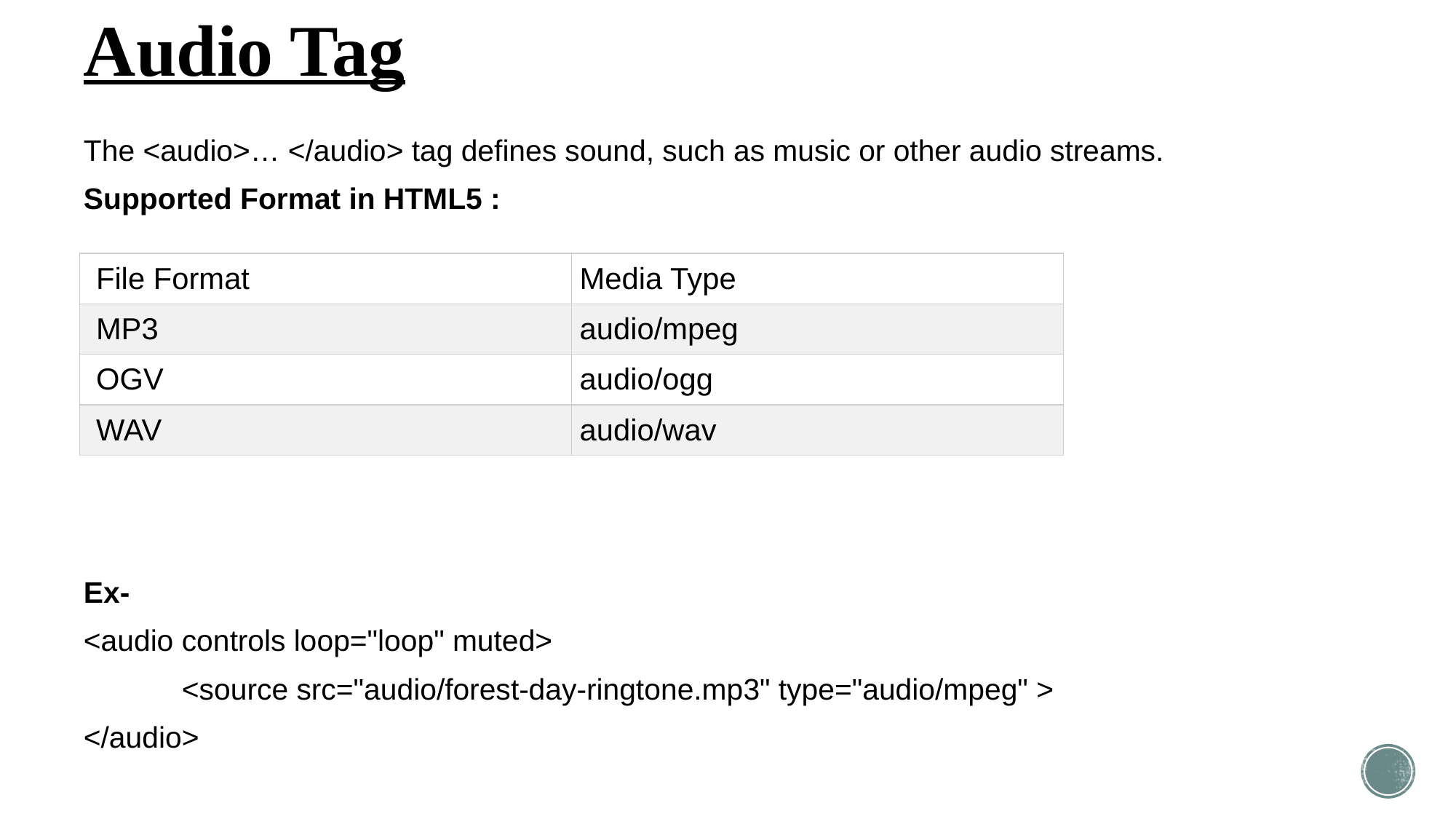

# Audio Tag
The <audio>… </audio> tag defines sound, such as music or other audio streams.
Supported Format in HTML5 :

Ex-
<audio controls loop="loop" muted>
            <source src="audio/forest-day-ringtone.mp3" type="audio/mpeg" >
</audio>
| File Format | Media Type |
| --- | --- |
| MP3 | audio/mpeg |
| OGV | audio/ogg |
| WAV | audio/wav |